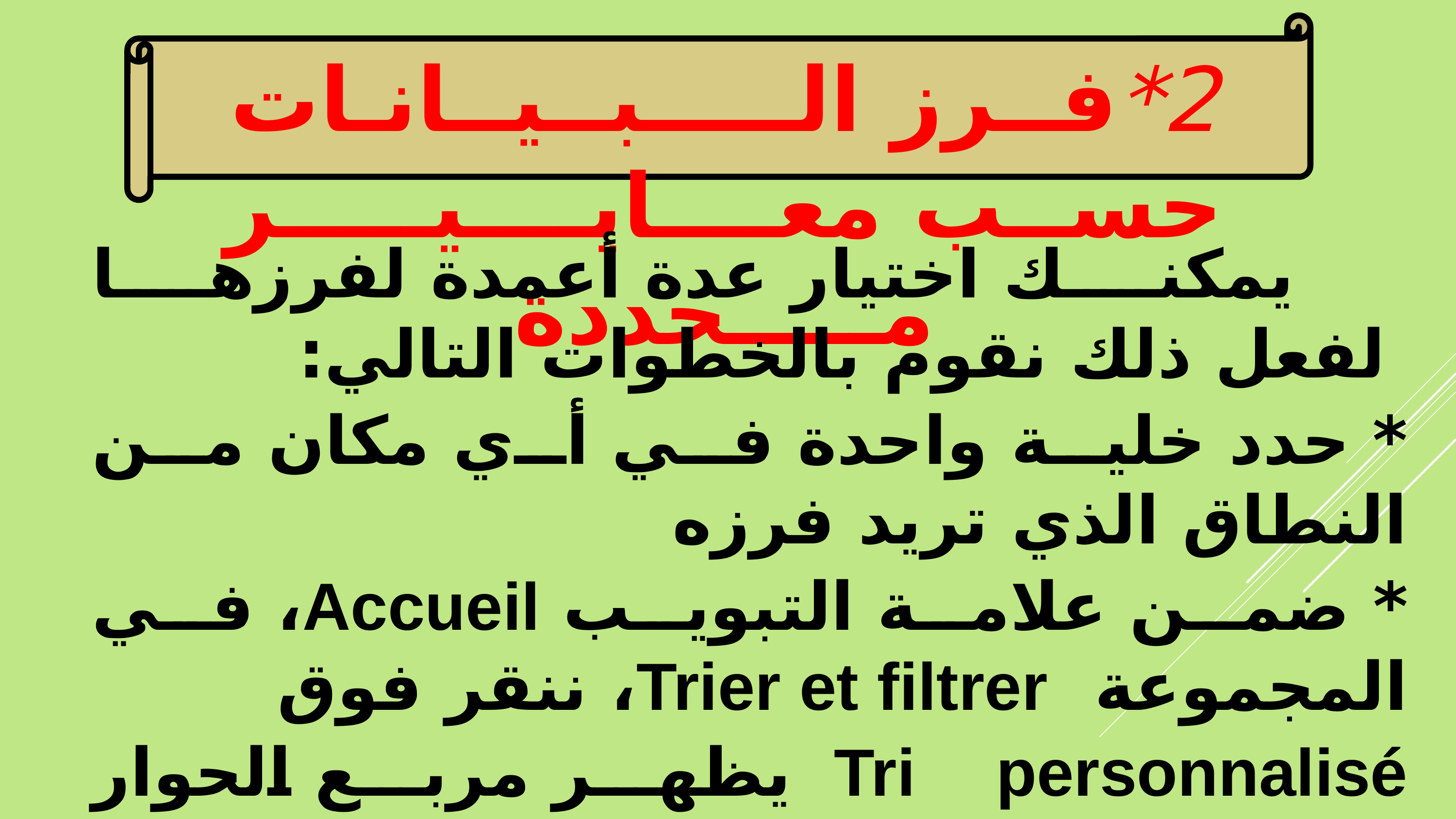

2*فــرز الـــــبــيــانـات حســب معــــايــــيـــــر مـــــحددة
    يمكنك اختيار عدة أعمدة لفرزها لفعل ذلك نقوم بالخطوات التالي:
* حدد خلية واحدة في أي مكان من النطاق الذي تريد فرزه
* ضمن علامة التبويب Accueil، في المجموعة  Trier et filtrer، ننقر فوق
Tri personnalisé  يظهر مربع الحوار للفرز.
* نحدد العمود الأول المطلوب فرزه، وكيفية فرزه وإذا أردنا إضافة مستوى أخر ننقر على
un niveau Ajouter ثم ننقر على ok